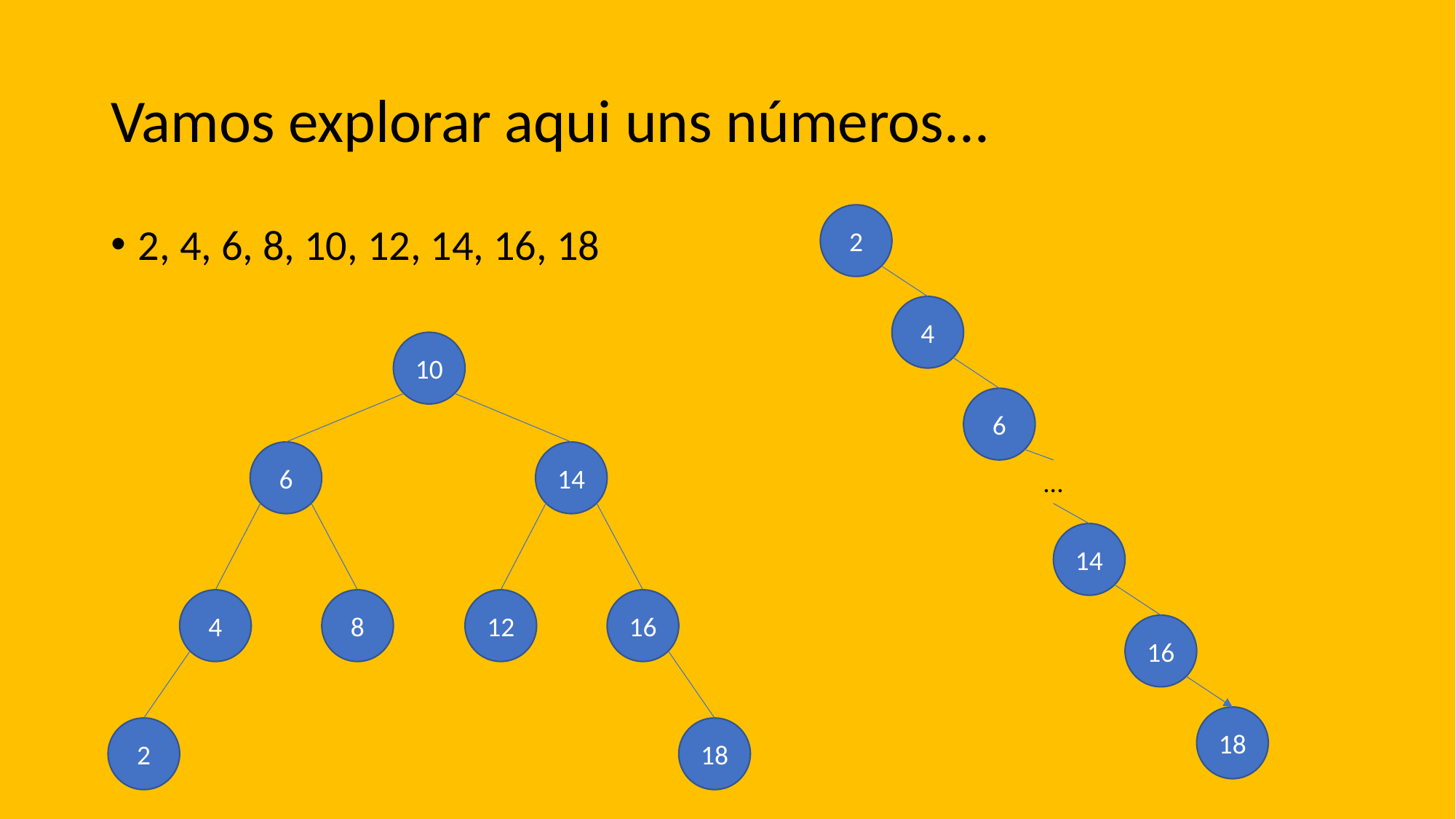

# Vamos explorar aqui uns números...
2
2, 4, 6, 8, 10, 12, 14, 16, 18
4
10
6
6
14
...
14
4
12
8
16
16
18
2
18